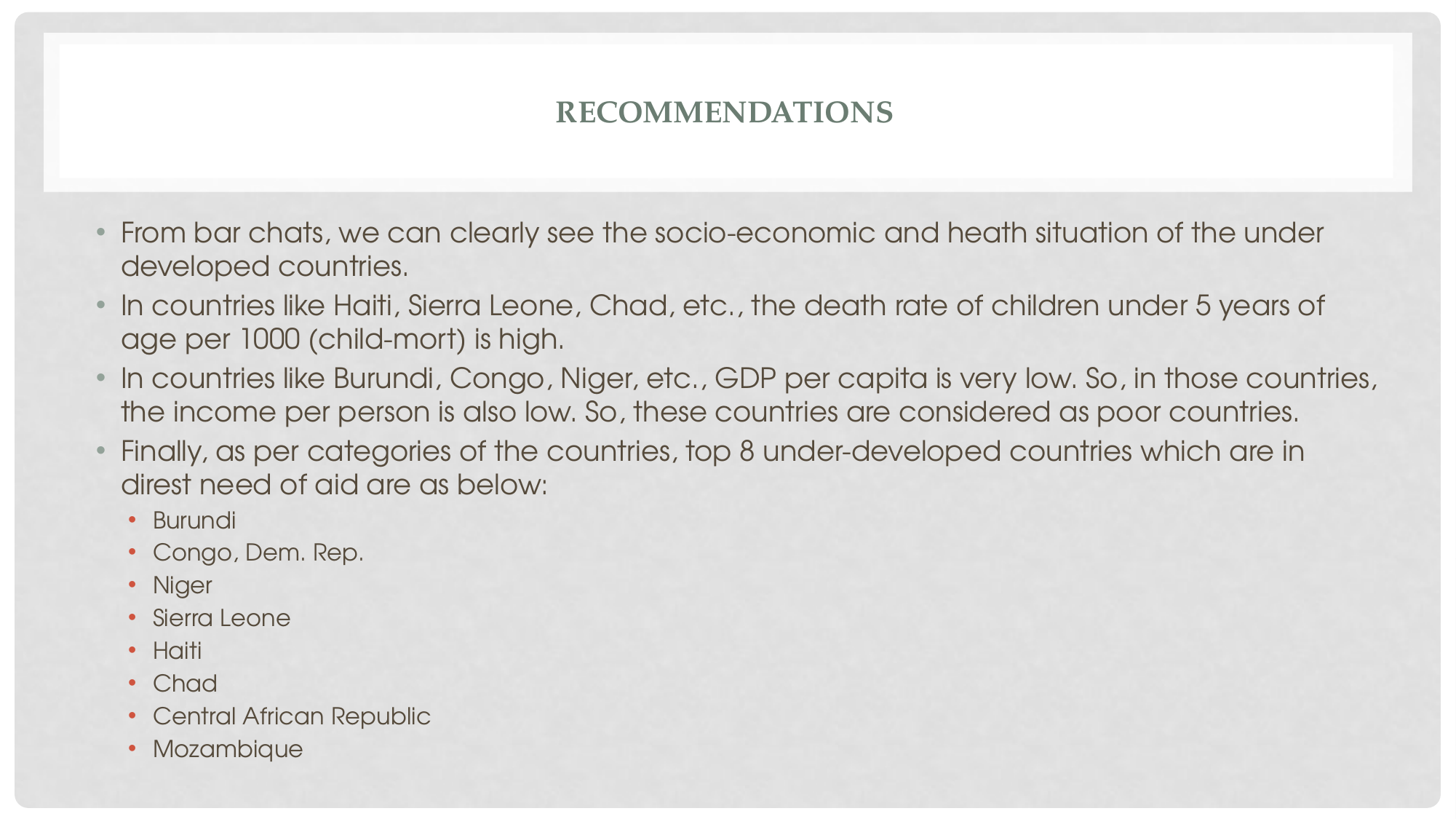

# Recommendations
From bar chats, we can clearly see the socio-economic and heath situation of the under developed countries.
In countries like Haiti, Sierra Leone, Chad, etc., the death rate of children under 5 years of age per 1000 (child-mort) is high.
In countries like Burundi, Congo, Niger, etc., GDP per capita is very low. So, in those countries, the income per person is also low. So, these countries are considered as poor countries.
Finally, as per categories of the countries, top 8 under-developed countries which are in direst need of aid are as below:
Burundi
Congo, Dem. Rep.
Niger
Sierra Leone
Haiti
Chad
Central African Republic
Mozambique